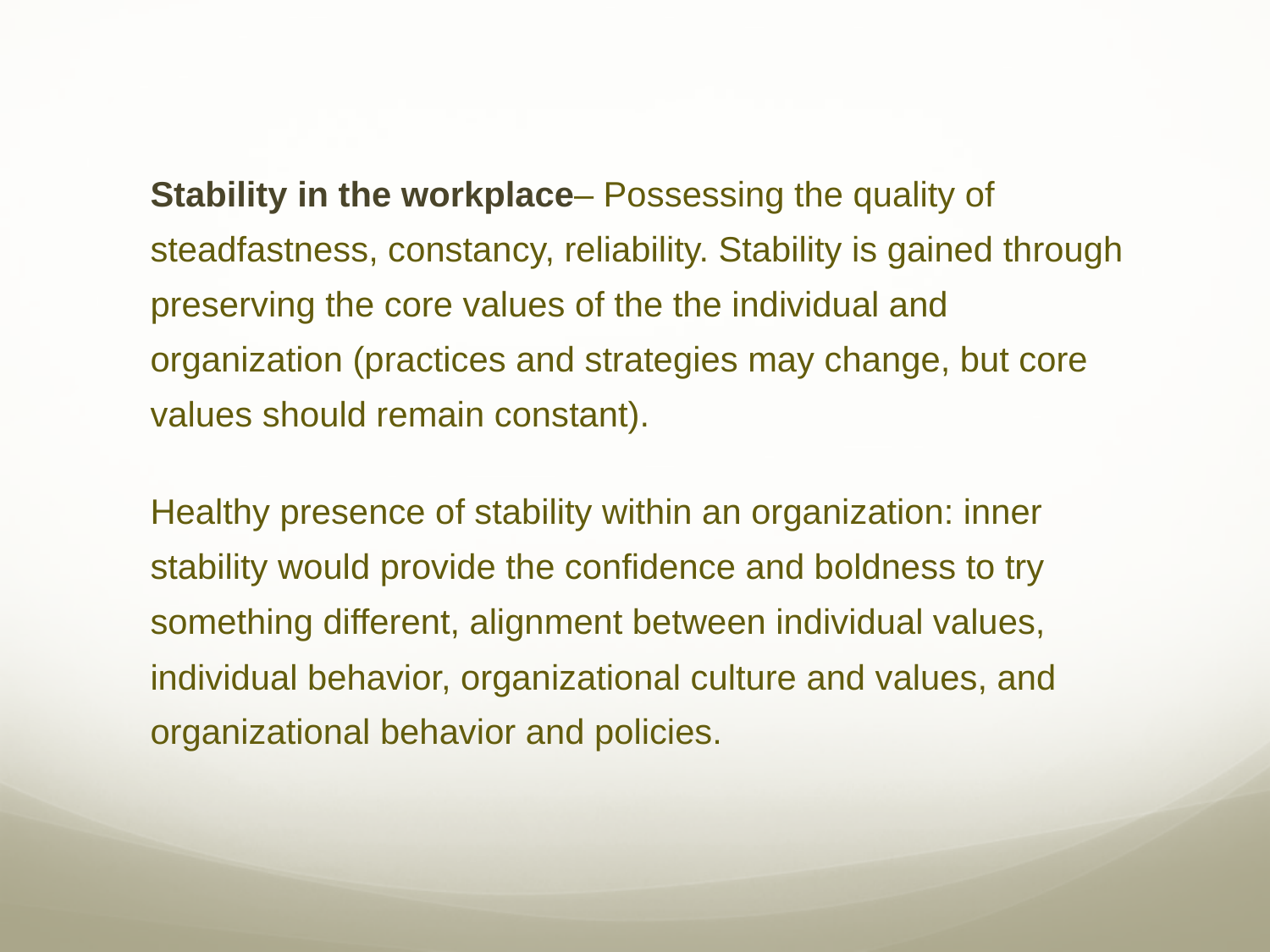

Stability in the workplace– Possessing the quality of steadfastness, constancy, reliability. Stability is gained through preserving the core values of the the individual and organization (practices and strategies may change, but core values should remain constant).
Healthy presence of stability within an organization: inner stability would provide the confidence and boldness to try something different, alignment between individual values, individual behavior, organizational culture and values, and organizational behavior and policies.